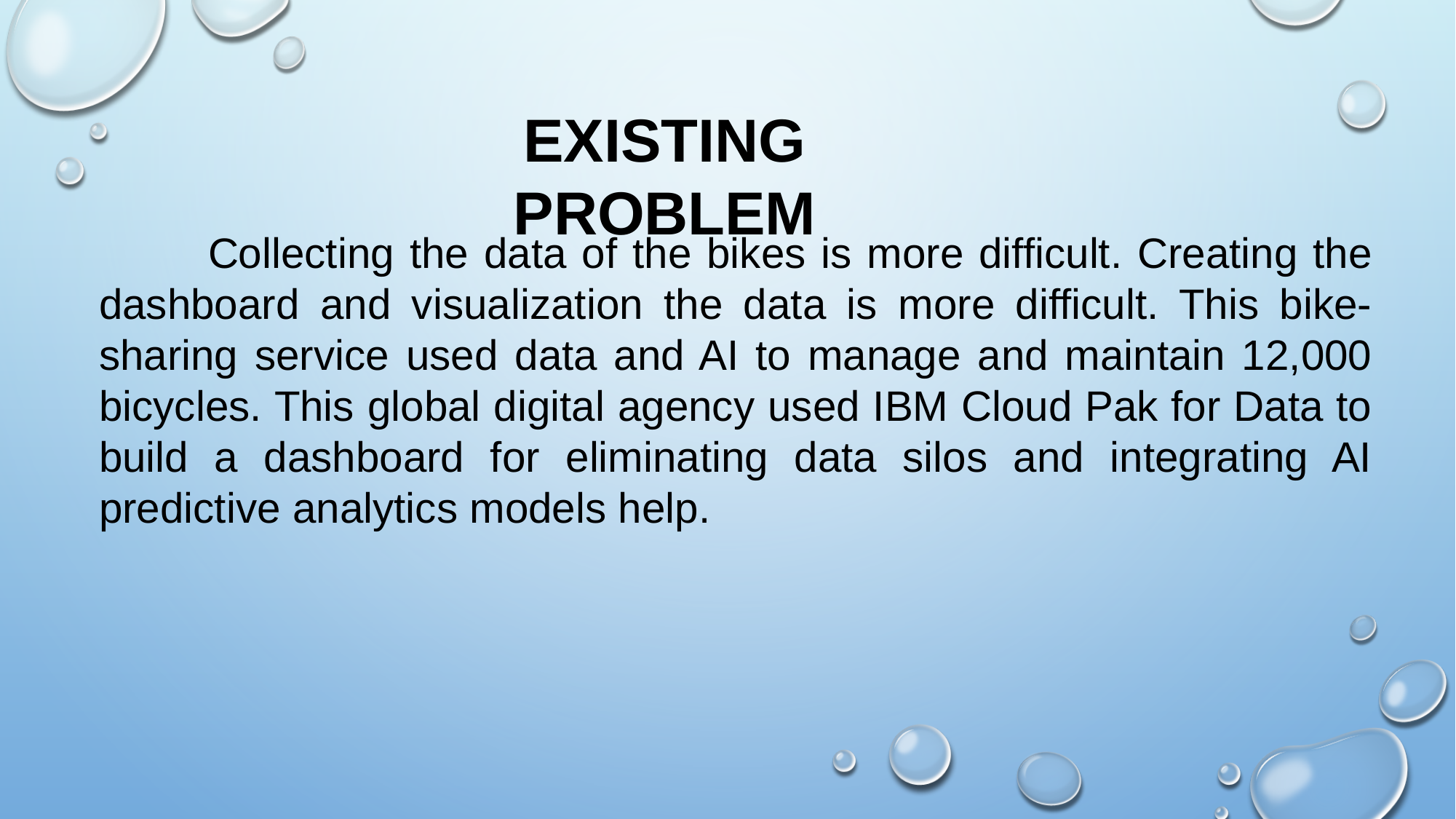

EXISTING PROBLEM
	Collecting the data of the bikes is more difficult. Creating the dashboard and visualization the data is more difficult. This bike-sharing service used data and AI to manage and maintain 12,000 bicycles. This global digital agency used IBM Cloud Pak for Data to build a dashboard for eliminating data silos and integrating AI predictive analytics models help.